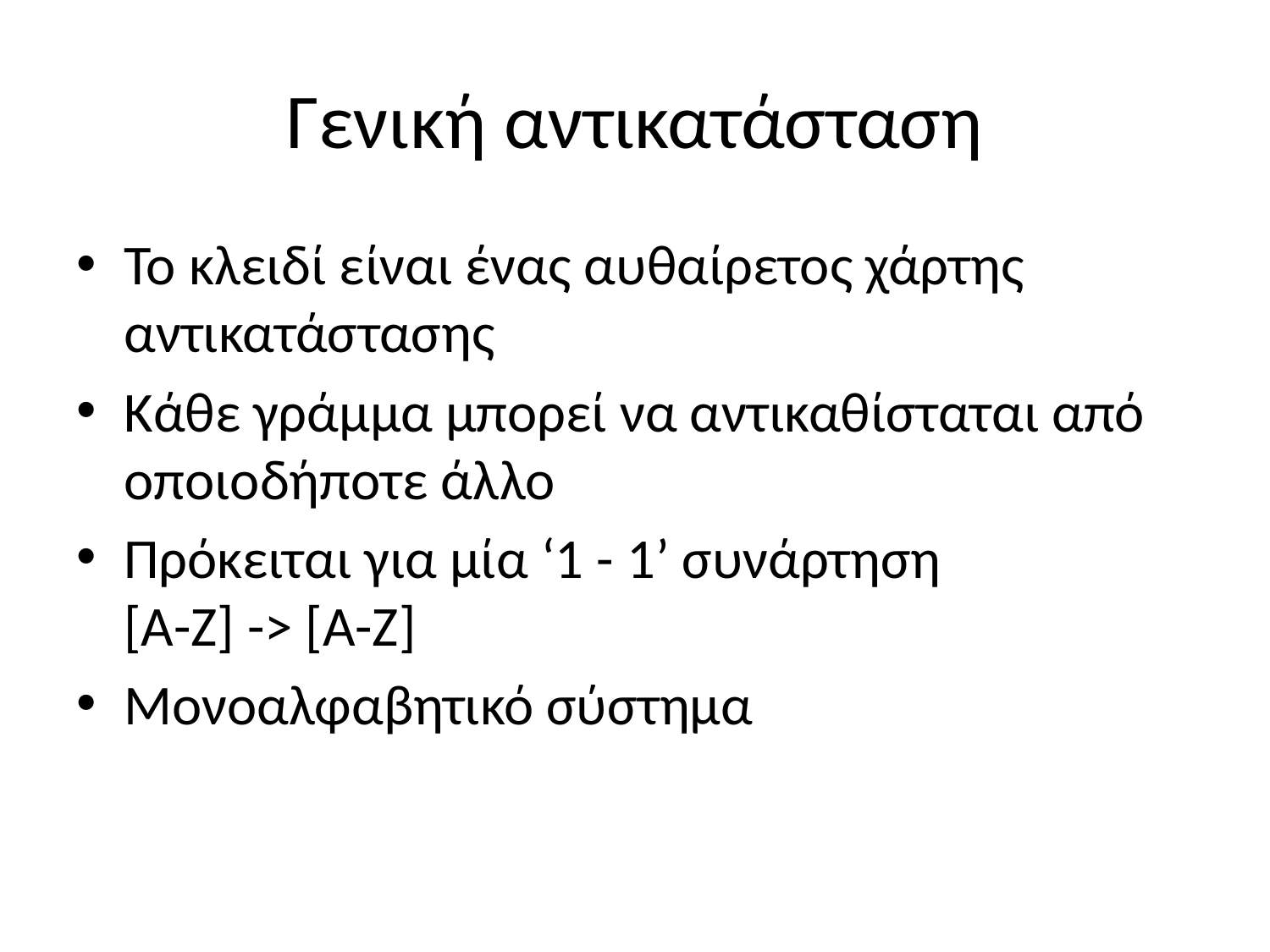

# Γενική αντικατάσταση
Το κλειδί είναι ένας αυθαίρετος χάρτης αντικατάστασης
Κάθε γράμμα μπορεί να αντικαθίσταται από οποιοδήποτε άλλο
Πρόκειται για μία ‘1 - 1’ συνάρτηση
[A-Z] -> [A-Z]
Μονοαλφαβητικό σύστημα